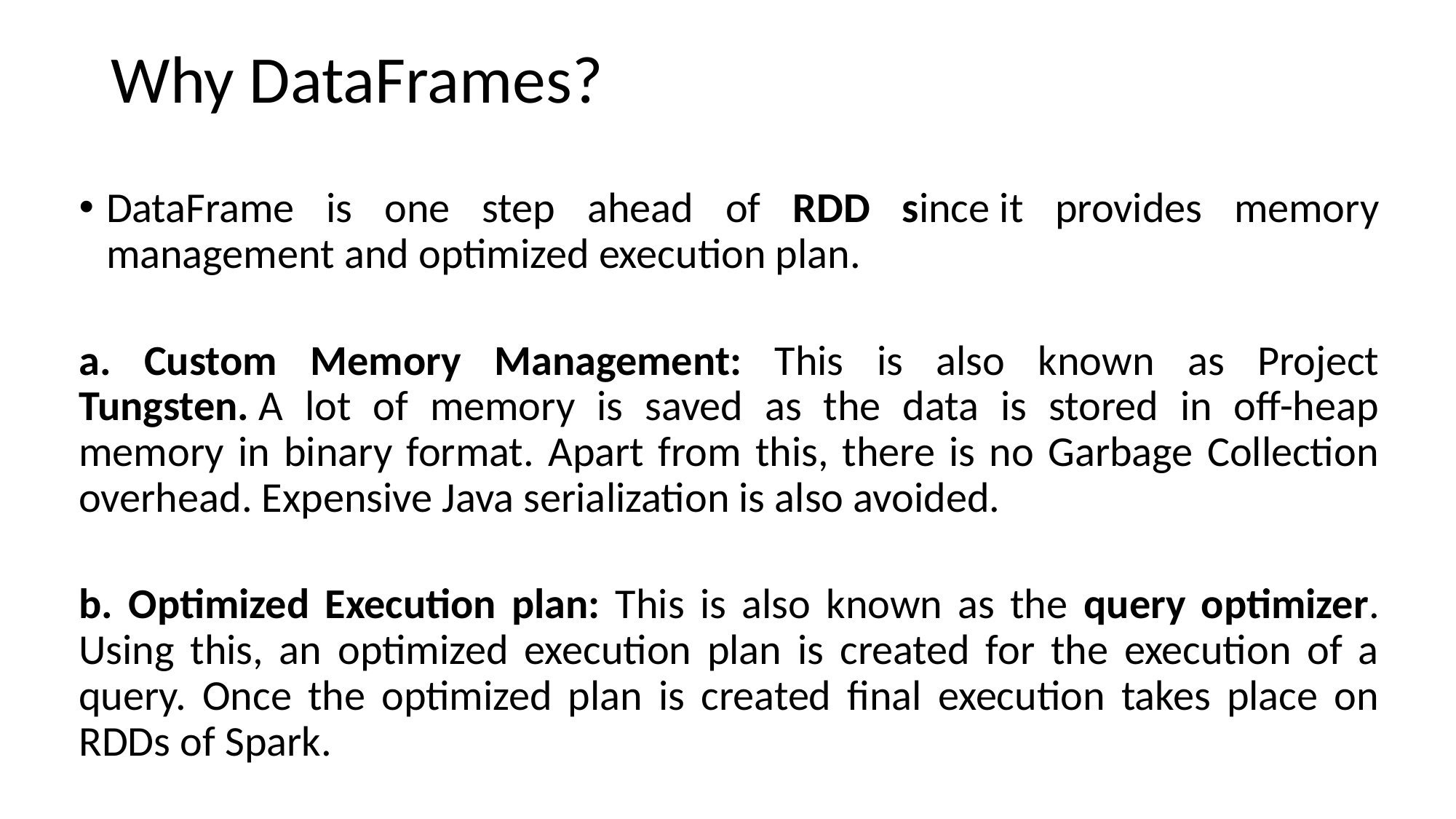

# Why DataFrames?
DataFrame is one step ahead of RDD since it provides memory management and optimized execution plan.
a. Custom Memory Management: This is also known as Project Tungsten. A lot of memory is saved as the data is stored in off-heap memory in binary format. Apart from this, there is no Garbage Collection overhead. Expensive Java serialization is also avoided.
b. Optimized Execution plan: This is also known as the query optimizer. Using this, an optimized execution plan is created for the execution of a query. Once the optimized plan is created final execution takes place on RDDs of Spark.